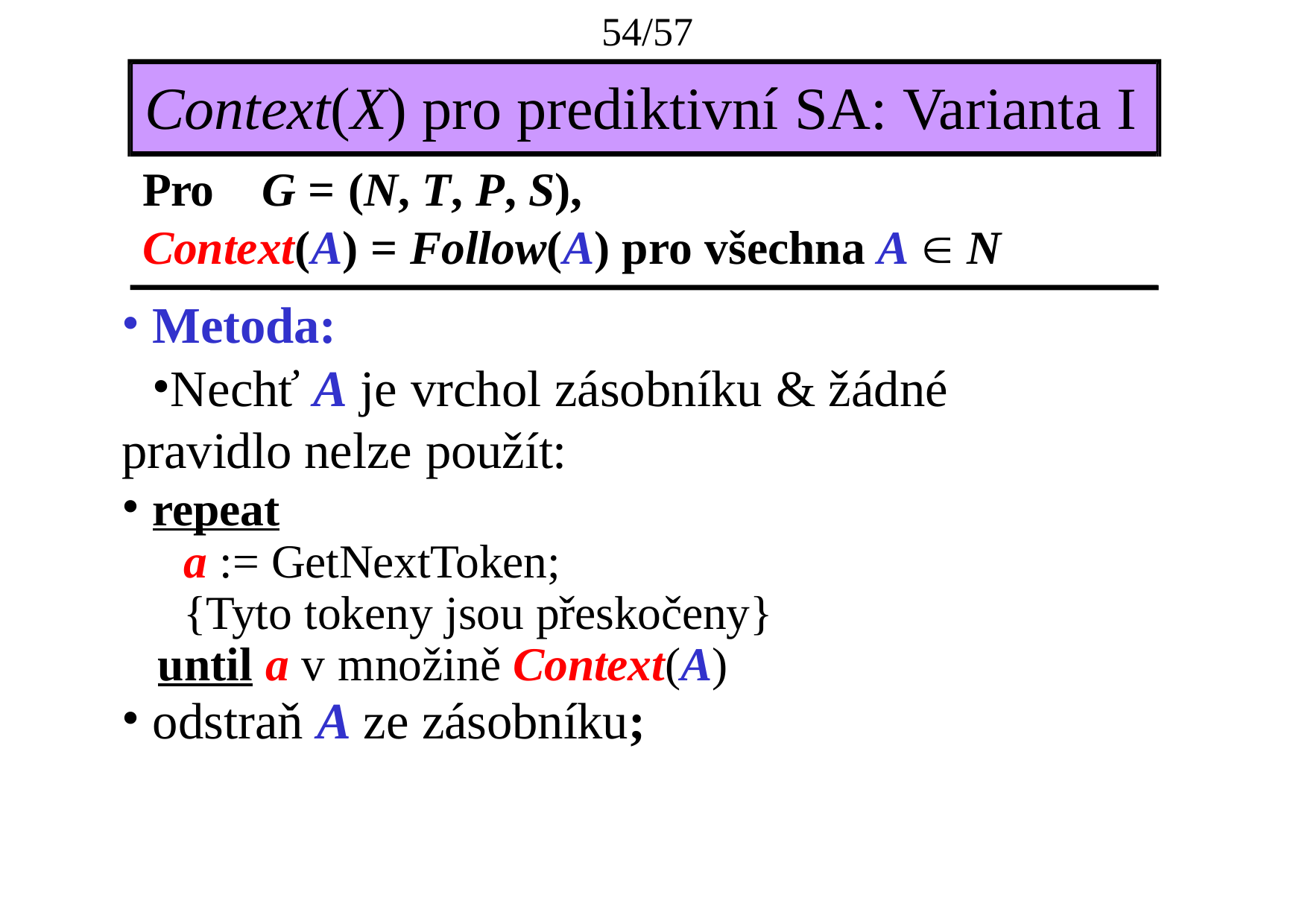

54/57

# Context(X) pro prediktivní SA: Varianta I
Pro	G = (N, T, P, S),
Context(A) = Follow(A) pro všechna A ∈ N
Metoda:
Nechť A je vrchol zásobníku & žádné pravidlo nelze použít:
repeat
a := GetNextToken;
{Tyto tokeny jsou přeskočeny}
until a v množině Context(A)
odstraň A ze zásobníku;